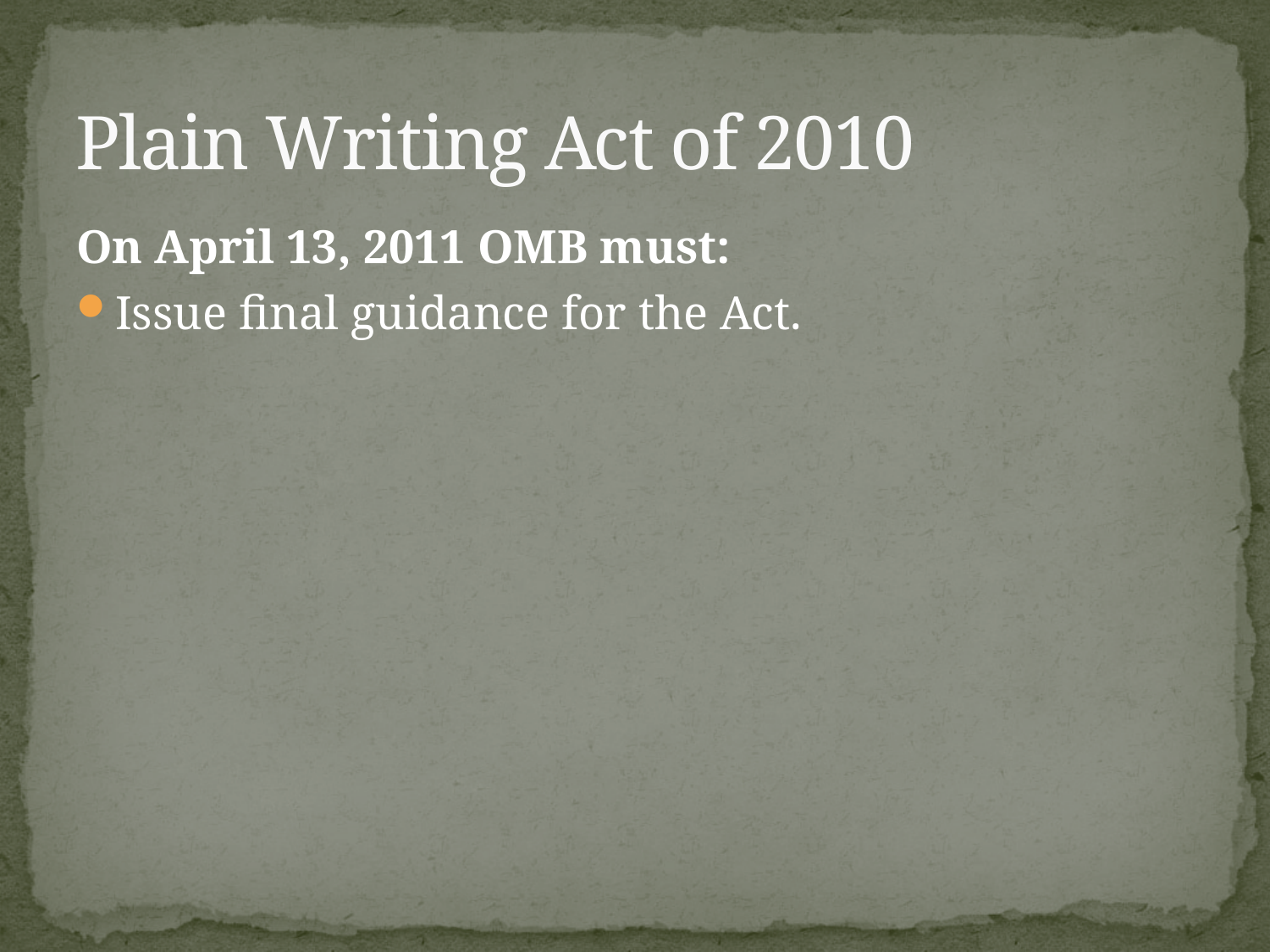

# Plain Writing Act of 2010
On April 13, 2011 OMB must:
Issue final guidance for the Act.